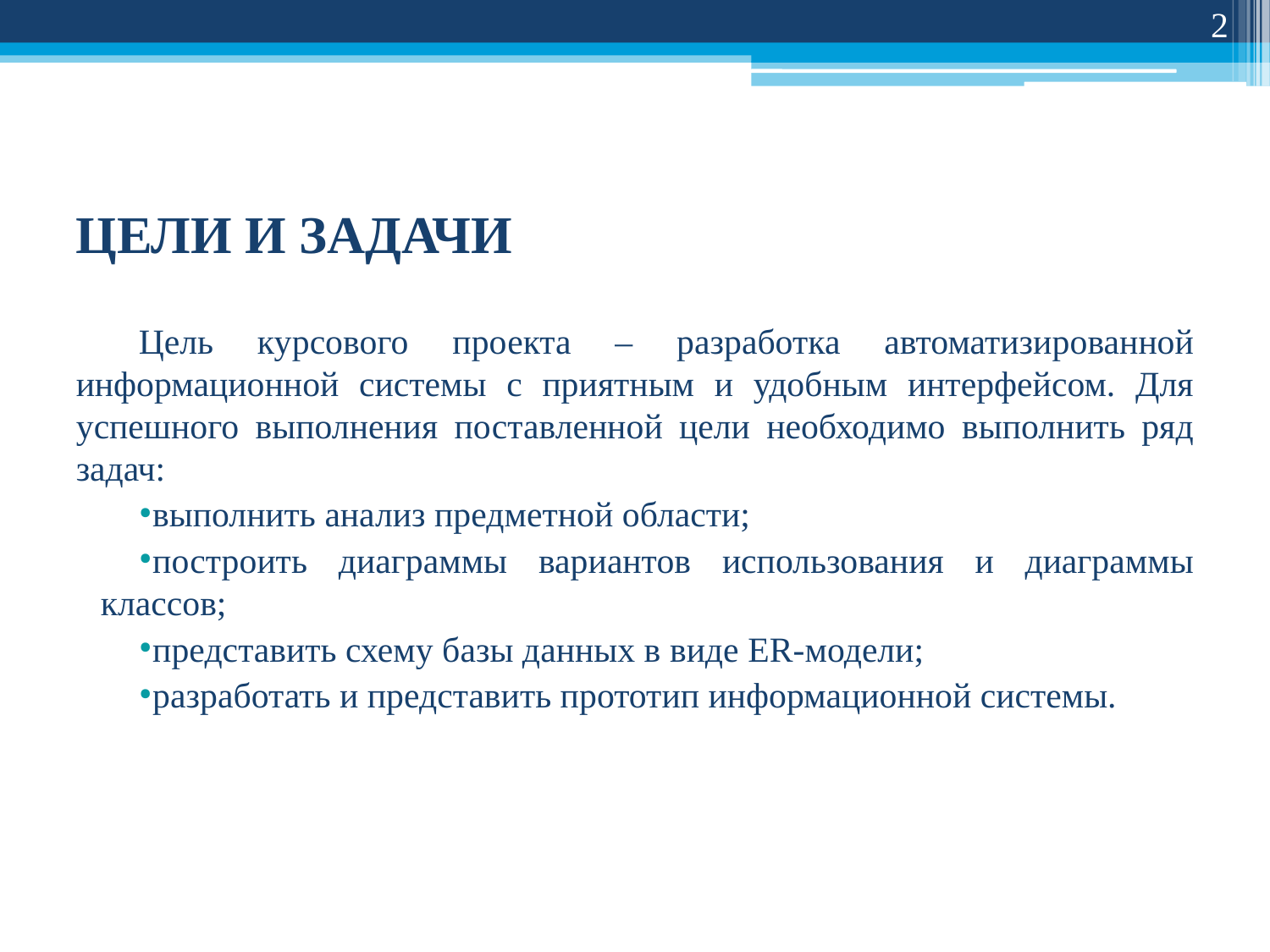

2
# ЦЕЛИ И ЗАДАЧИ
Цель курсового проекта – разработка автоматизированной информационной системы с приятным и удобным интерфейсом. Для успешного выполнения поставленной цели необходимо выполнить ряд задач:
выполнить анализ предметной области;
построить диаграммы вариантов использования и диаграммы классов;
представить схему базы данных в виде ER-модели;
разработать и представить прототип информационной системы.